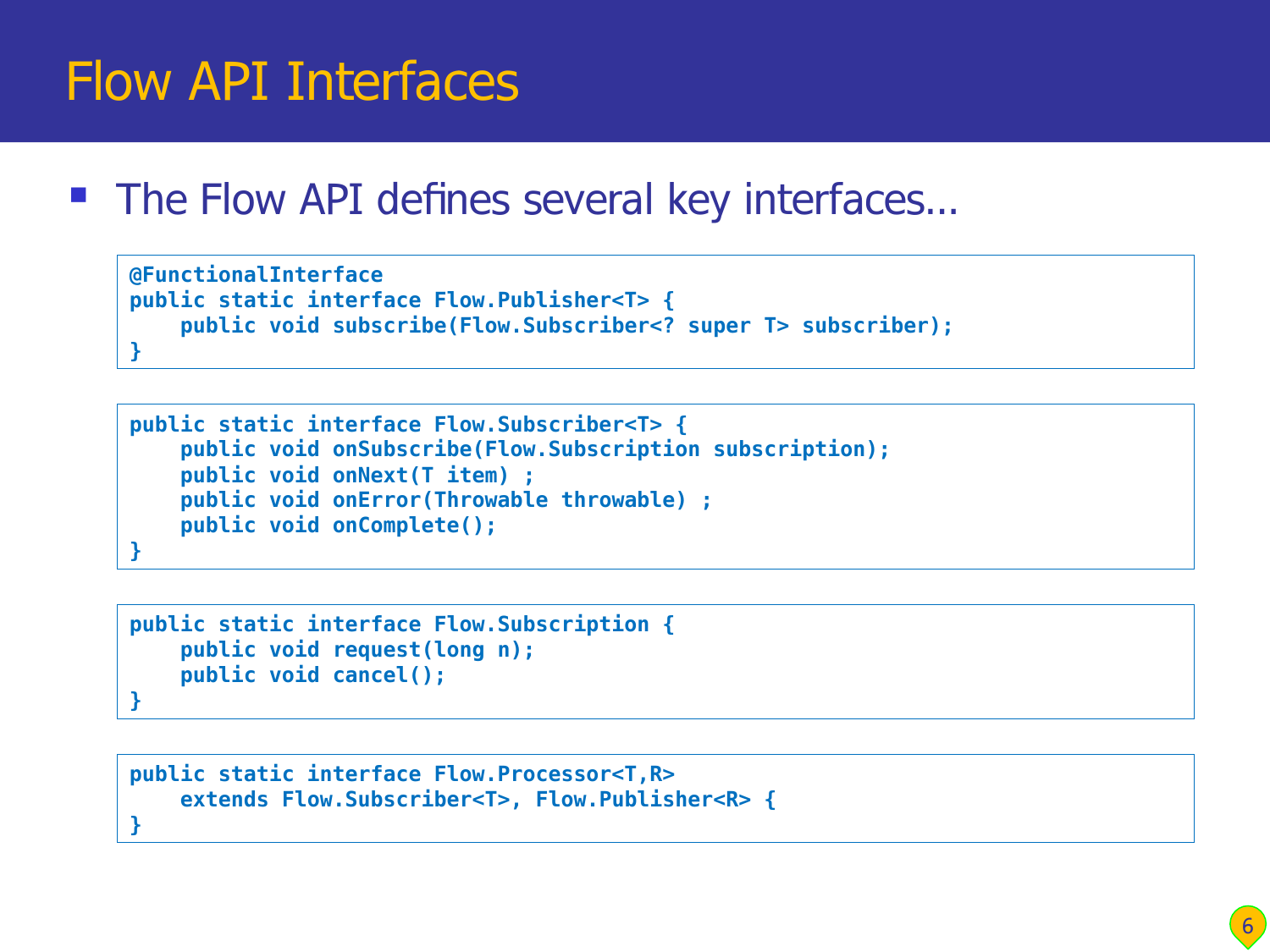

# Flow API Interfaces
The Flow API defines several key interfaces…
@FunctionalInterface
public static interface Flow.Publisher<T> {
    public void subscribe(Flow.Subscriber<? super T> subscriber);
}
public static interface Flow.Subscriber<T> {
    public void onSubscribe(Flow.Subscription subscription);
    public void onNext(T item) ;
    public void onError(Throwable throwable) ;
    public void onComplete();
}
public static interface Flow.Subscription {
    public void request(long n);
    public void cancel();
}
public static interface Flow.Processor<T,R>
    extends Flow.Subscriber<T>, Flow.Publisher<R> {
}
6